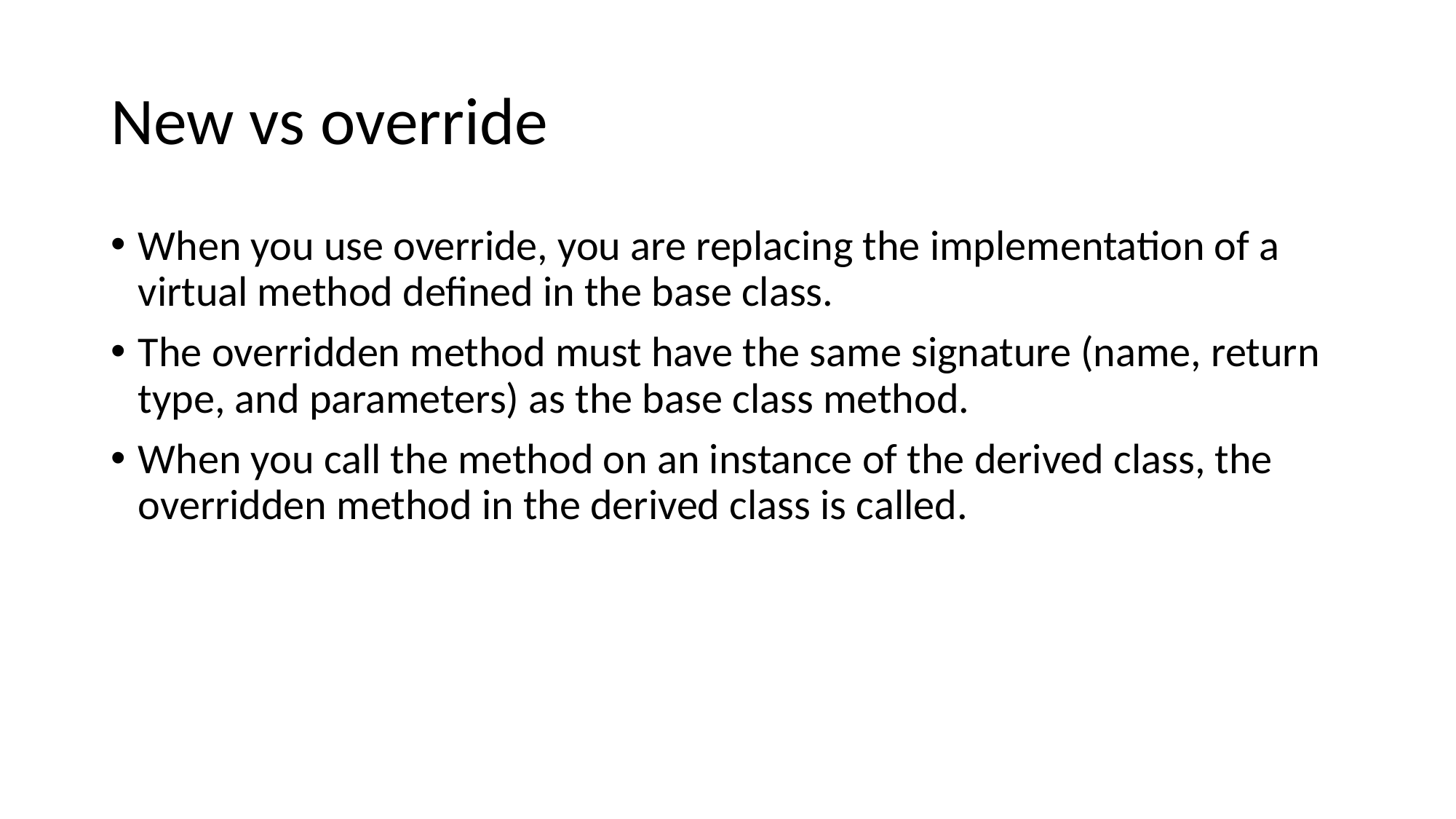

# New vs override
When you use override, you are replacing the implementation of a virtual method defined in the base class.
The overridden method must have the same signature (name, return type, and parameters) as the base class method.
When you call the method on an instance of the derived class, the overridden method in the derived class is called.